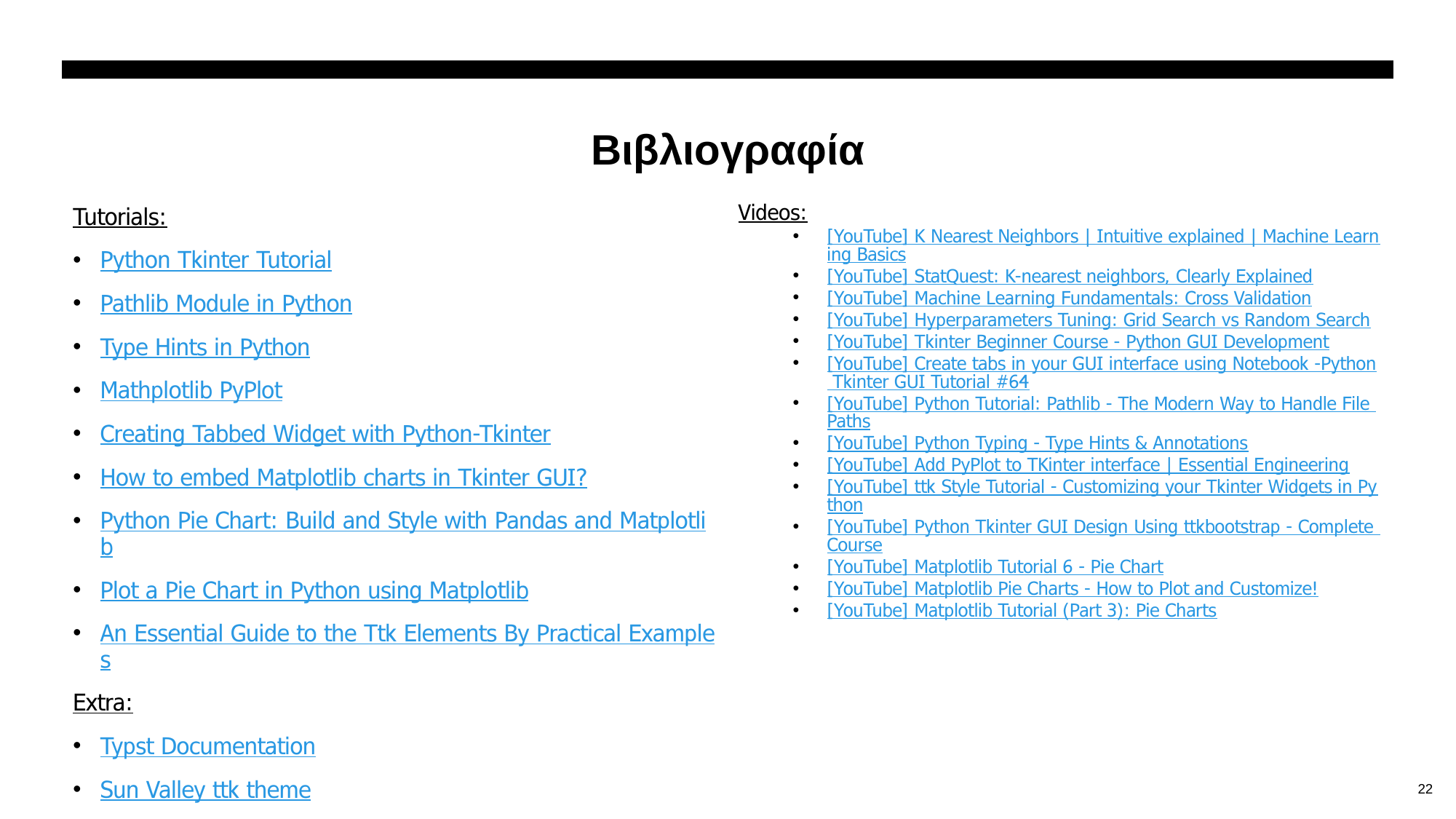

# Βιβλιογραφία
Tutorials:
Python Tkinter Tutorial
Pathlib Module in Python
Type Hints in Python
Mathplotlib PyPlot
Creating Tabbed Widget with Python-Tkinter
How to embed Matplotlib charts in Tkinter GUI?
Python Pie Chart: Build and Style with Pandas and Matplotlib
Plot a Pie Chart in Python using Matplotlib
An Essential Guide to the Ttk Elements By Practical Examples
Extra:
Typst Documentation
Sun Valley ttk theme

Videos:
[YouTube] K Nearest Neighbors | Intuitive explained | Machine Learning Basics
[YouTube] StatQuest: K-nearest neighbors, Clearly Explained
[YouTube] Machine Learning Fundamentals: Cross Validation
[YouTube] Hyperparameters Tuning: Grid Search vs Random Search
[YouTube] Tkinter Beginner Course - Python GUI Development
[YouTube] Create tabs in your GUI interface using Notebook -Python Tkinter GUI Tutorial #64
[YouTube] Python Tutorial: Pathlib - The Modern Way to Handle File Paths
[YouTube] Python Typing - Type Hints & Annotations
[YouTube] Add PyPlot to TKinter interface | Essential Engineering
[YouTube] ttk Style Tutorial - Customizing your Tkinter Widgets in Python
[YouTube] Python Tkinter GUI Design Using ttkbootstrap - Complete Course
[YouTube] Matplotlib Tutorial 6 - Pie Chart
[YouTube] Matplotlib Pie Charts - How to Plot and Customize!
[YouTube] Matplotlib Tutorial (Part 3): Pie Charts
22